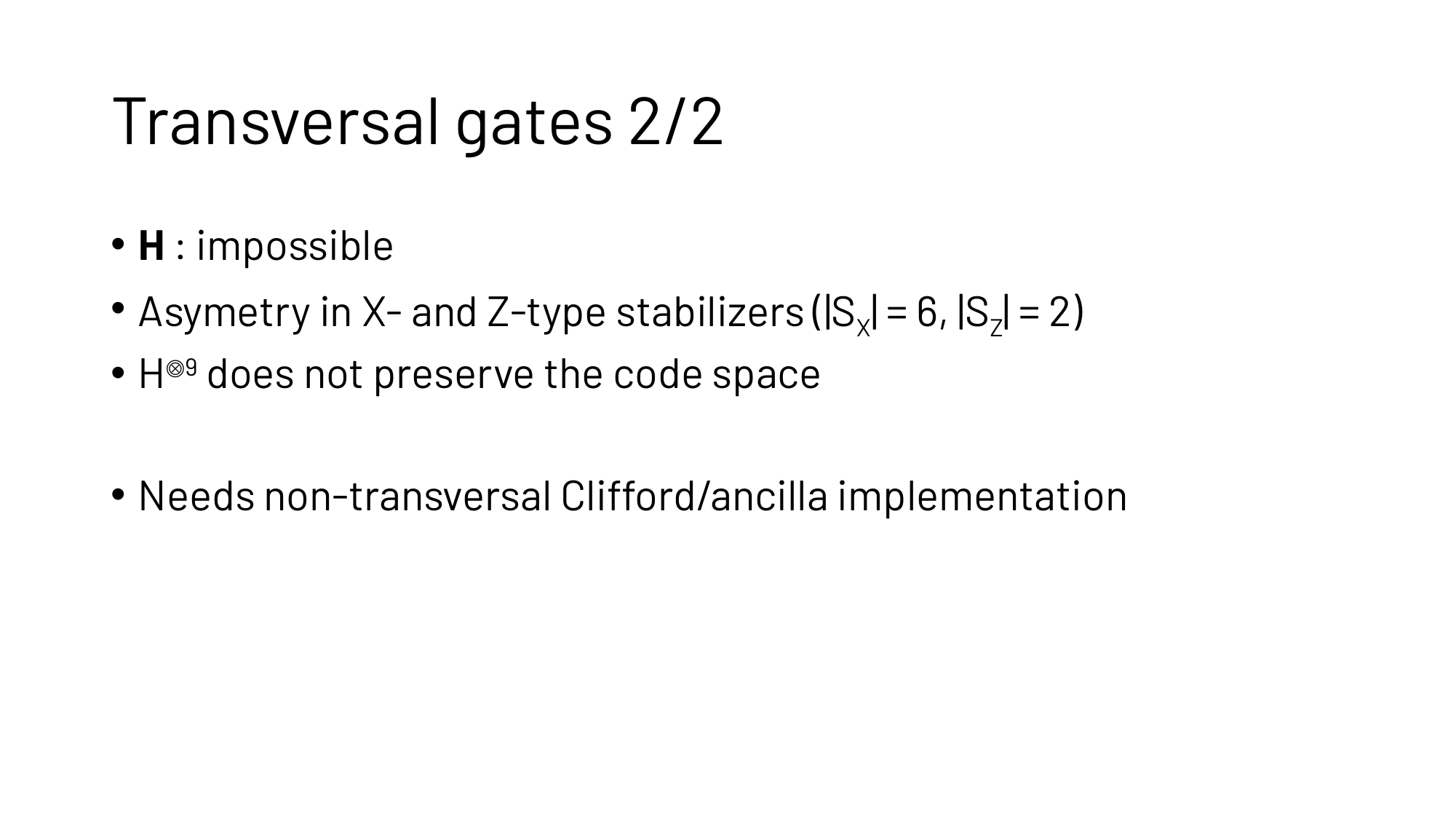

# Transversal gates 2/2
H : impossible
Asymetry in X- and Z-type stabilizers (|SX| = 6, |SZ| = 2)
H⨷9 does not preserve the code space

Needs non-transversal Clifford/ancilla implementation